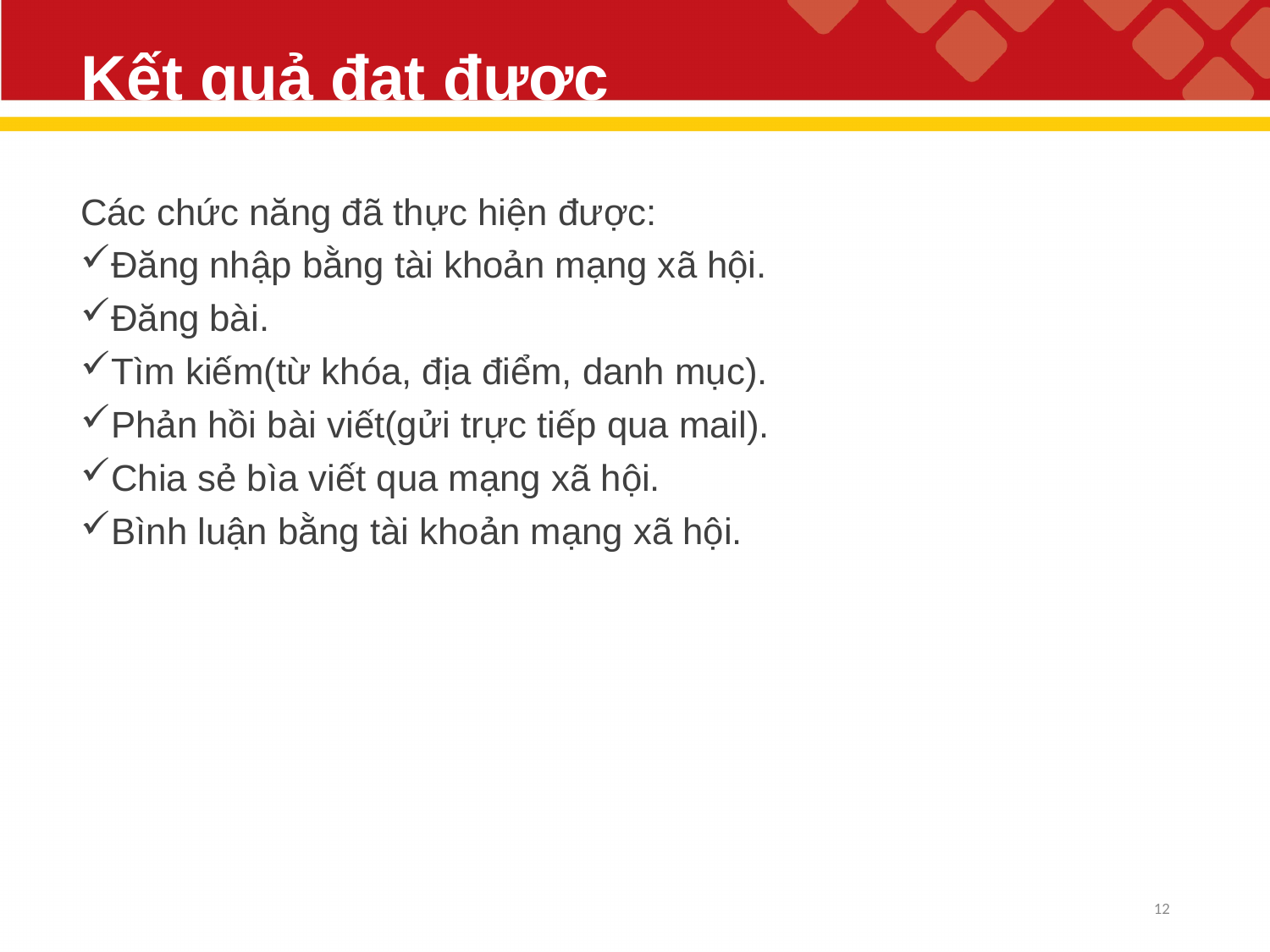

# Kết quả đạt được
Các chức năng đã thực hiện được:
Đăng nhập bằng tài khoản mạng xã hội.
Đăng bài.
Tìm kiếm(từ khóa, địa điểm, danh mục).
Phản hồi bài viết(gửi trực tiếp qua mail).
Chia sẻ bìa viết qua mạng xã hội.
Bình luận bằng tài khoản mạng xã hội.
12